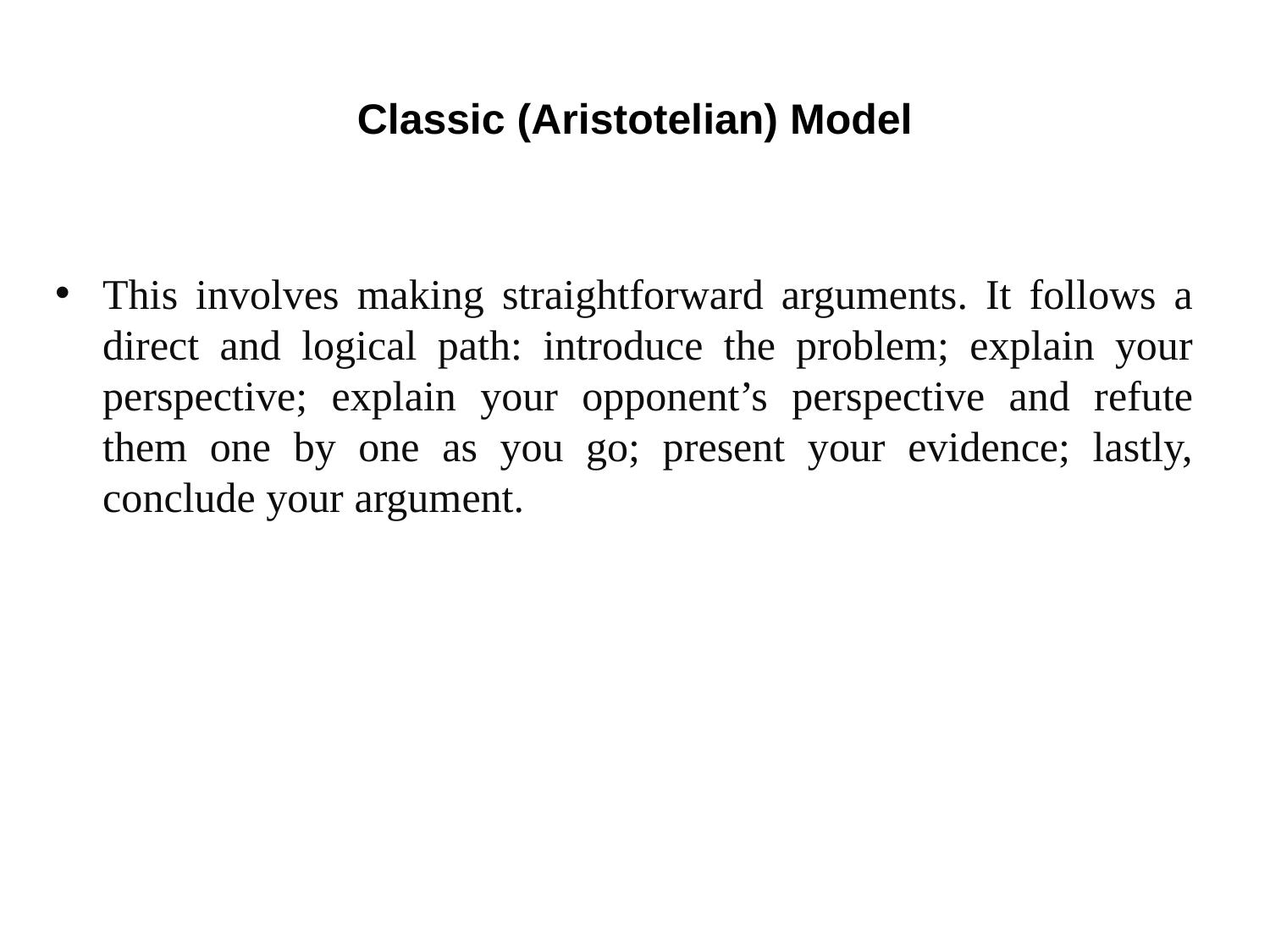

# Classic (Aristotelian) Model
This involves making straightforward arguments. It follows a direct and logical path: introduce the problem; explain your perspective; explain your opponent’s perspective and refute them one by one as you go; present your evidence; lastly, conclude your argument.